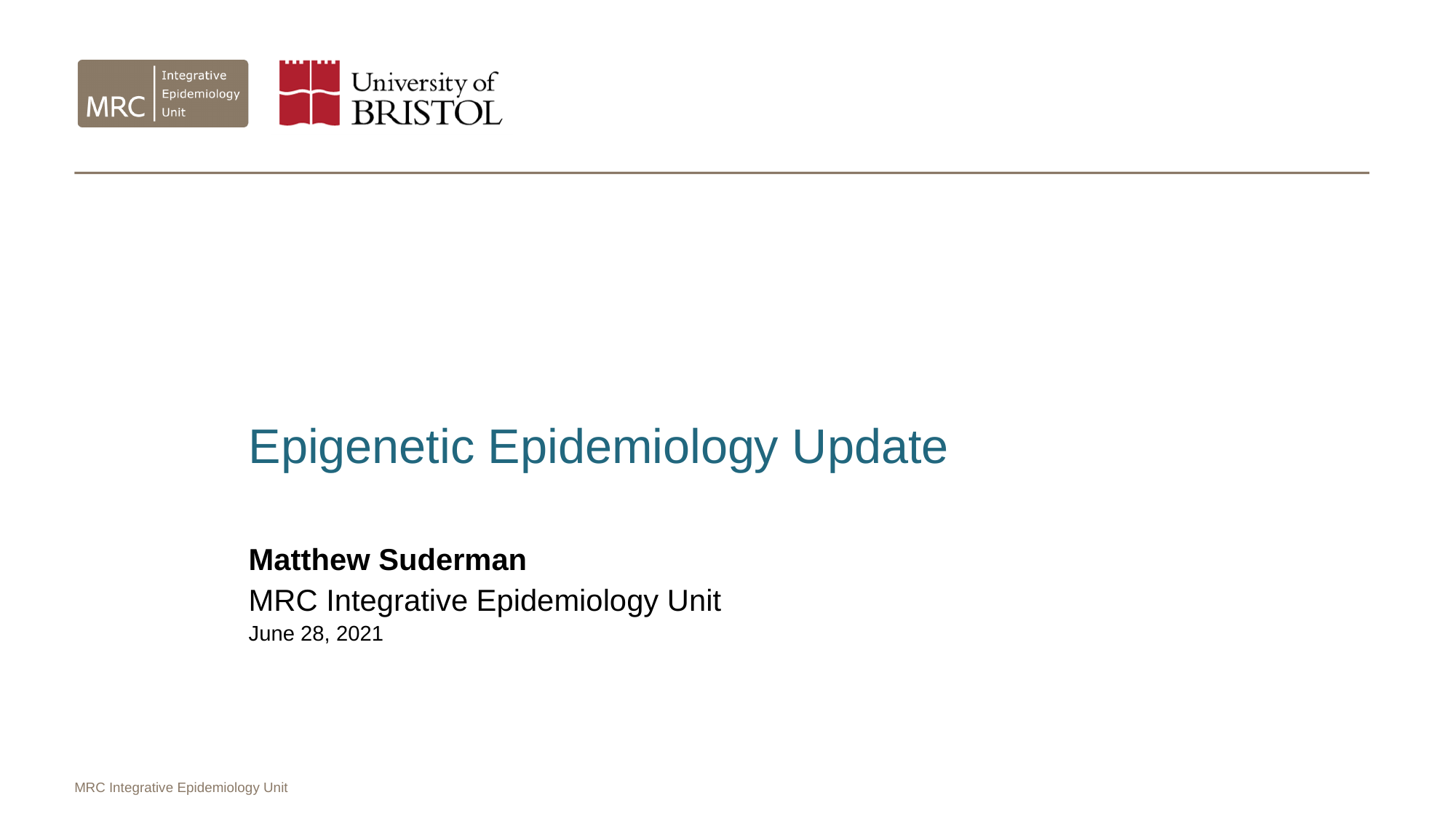

Epigenetic Epidemiology Update

Matthew Suderman
MRC Integrative Epidemiology Unit
June 28, 2021